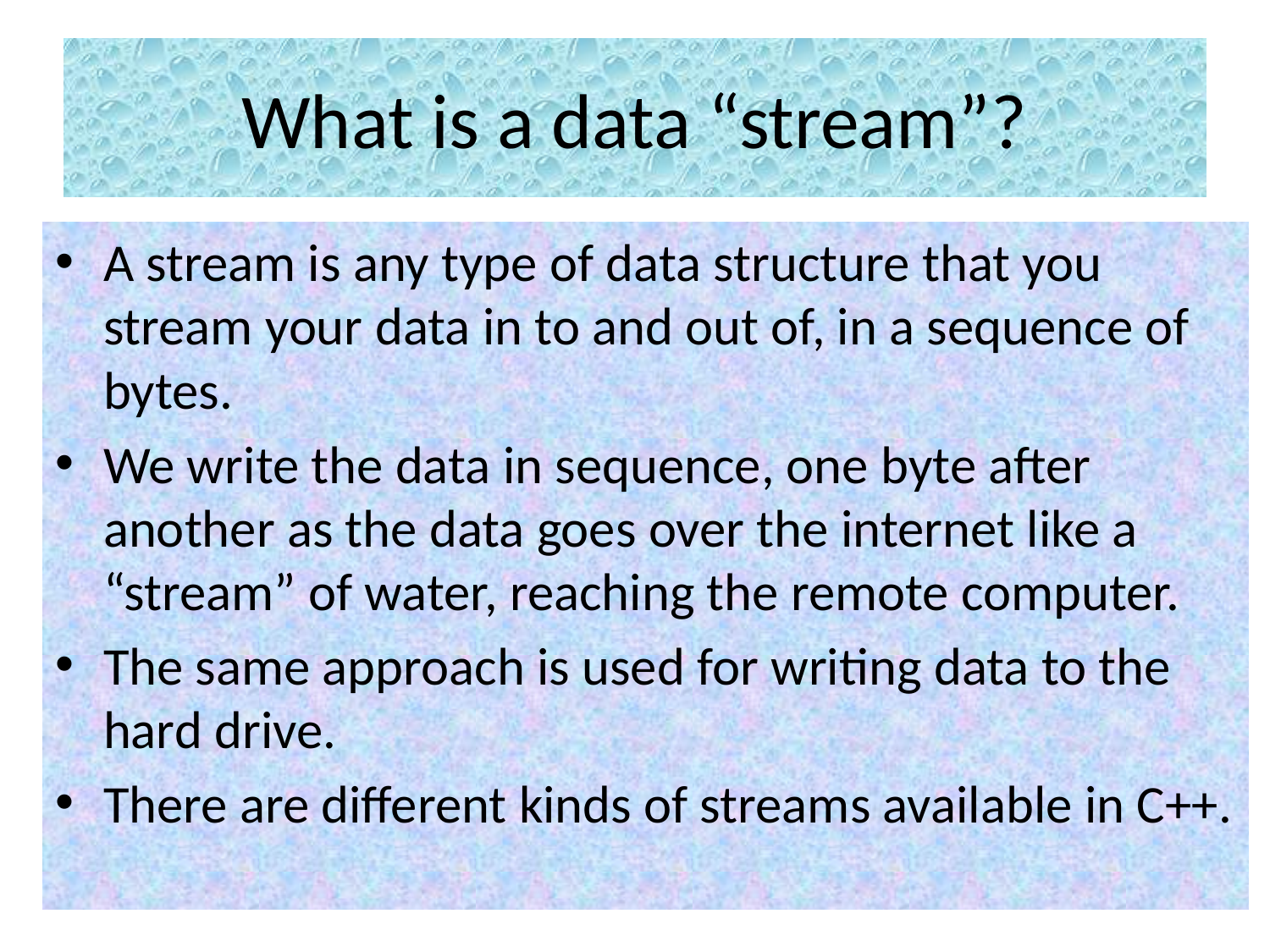

# What is a data “stream”?
A stream is any type of data structure that you stream your data in to and out of, in a sequence of bytes.
We write the data in sequence, one byte after another as the data goes over the internet like a “stream” of water, reaching the remote computer.
The same approach is used for writing data to the hard drive.
There are different kinds of streams available in C++.